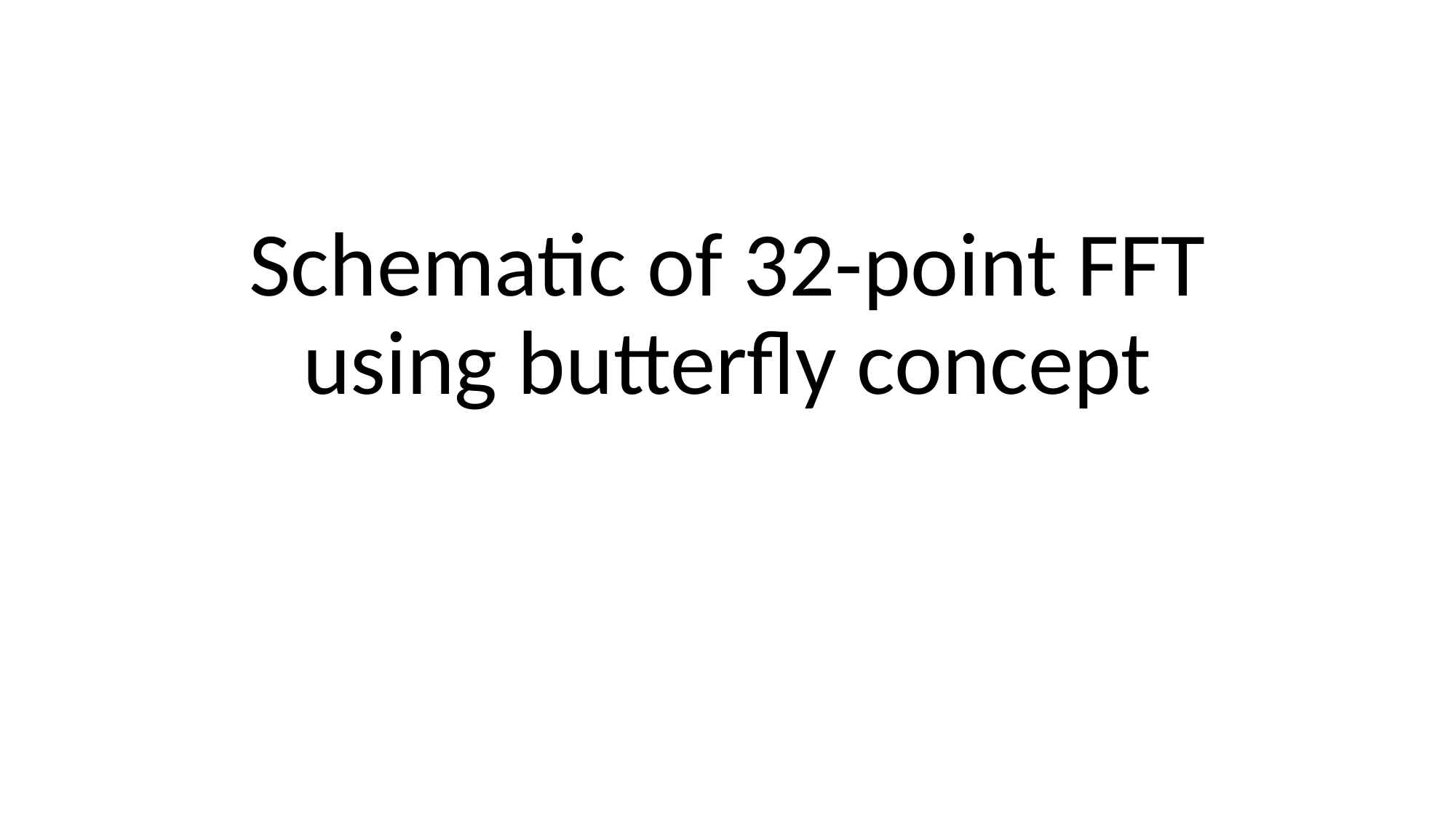

# Schematic of 32-point FFT using butterfly concept